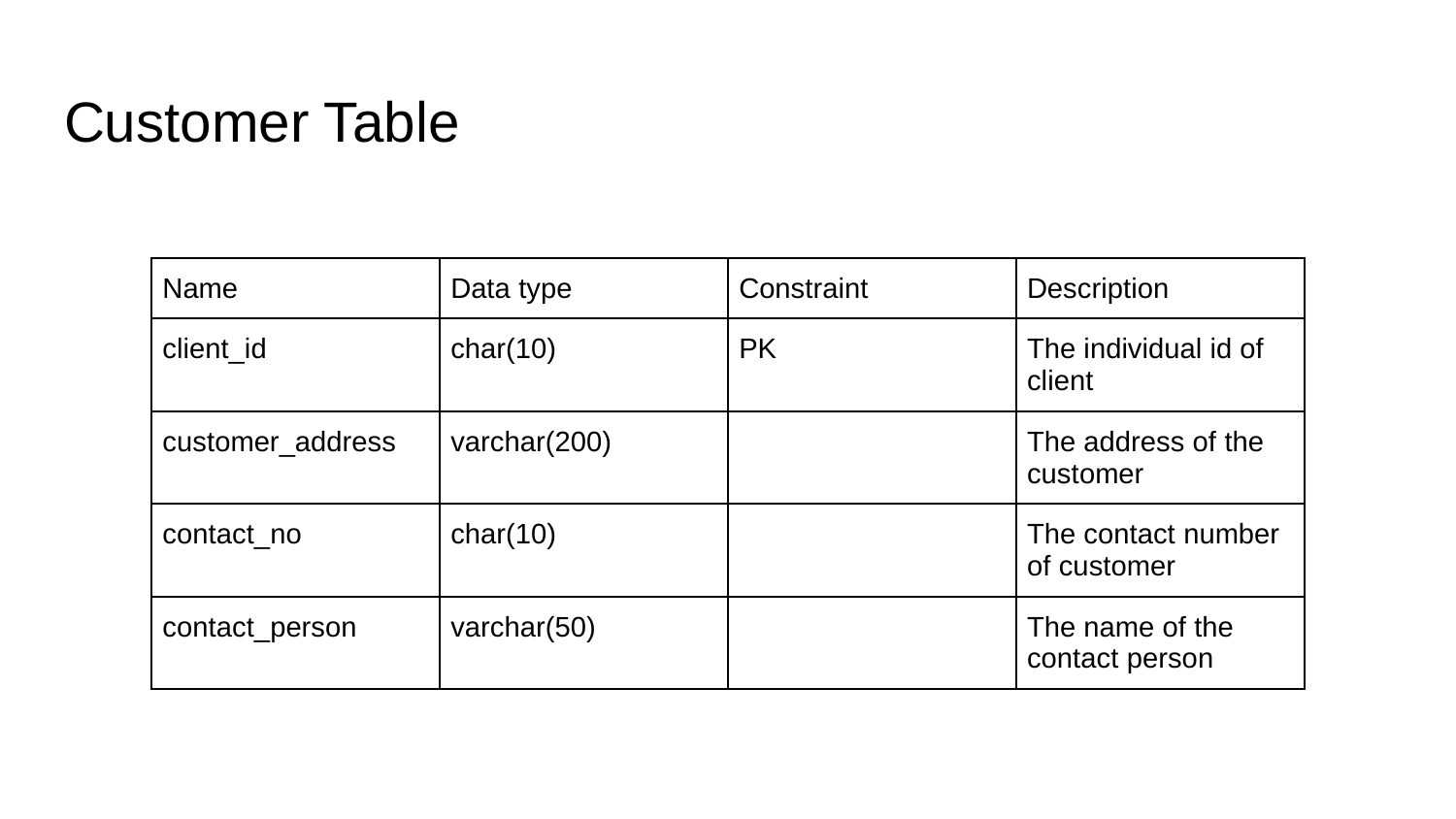

# Customer Table

| Name | Data type | Constraint | Description |
| --- | --- | --- | --- |
| client\_id | char(10) | PK | The individual id of client |
| customer\_address | varchar(200) |  | The address of the customer |
| contact\_no | char(10) |  | The contact number of customer |
| contact\_person | varchar(50) |  | The name of the contact person |